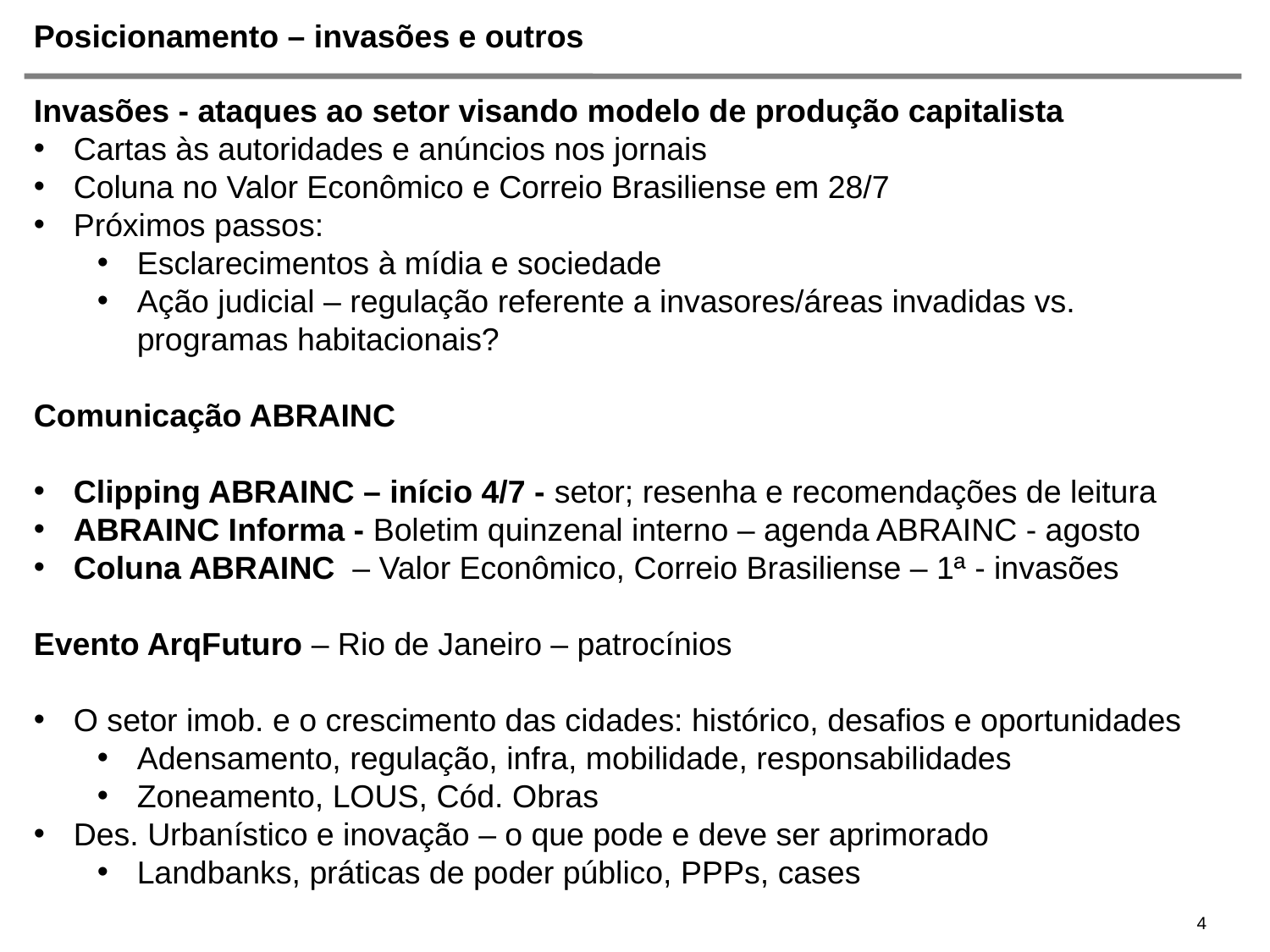

# Posicionamento – invasões e outros

Invasões - ataques ao setor visando modelo de produção capitalista
Cartas às autoridades e anúncios nos jornais
Coluna no Valor Econômico e Correio Brasiliense em 28/7
Próximos passos:
Esclarecimentos à mídia e sociedade
Ação judicial – regulação referente a invasores/áreas invadidas vs. programas habitacionais?

Comunicação ABRAINC

Clipping ABRAINC – início 4/7 - setor; resenha e recomendações de leitura
ABRAINC Informa - Boletim quinzenal interno – agenda ABRAINC - agosto
Coluna ABRAINC  – Valor Econômico, Correio Brasiliense – 1ª - invasões

Evento ArqFuturo – Rio de Janeiro – patrocínios

O setor imob. e o crescimento das cidades: histórico, desafios e oportunidades
Adensamento, regulação, infra, mobilidade, responsabilidades
Zoneamento, LOUS, Cód. Obras
Des. Urbanístico e inovação – o que pode e deve ser aprimorado
Landbanks, práticas de poder público, PPPs, cases

4